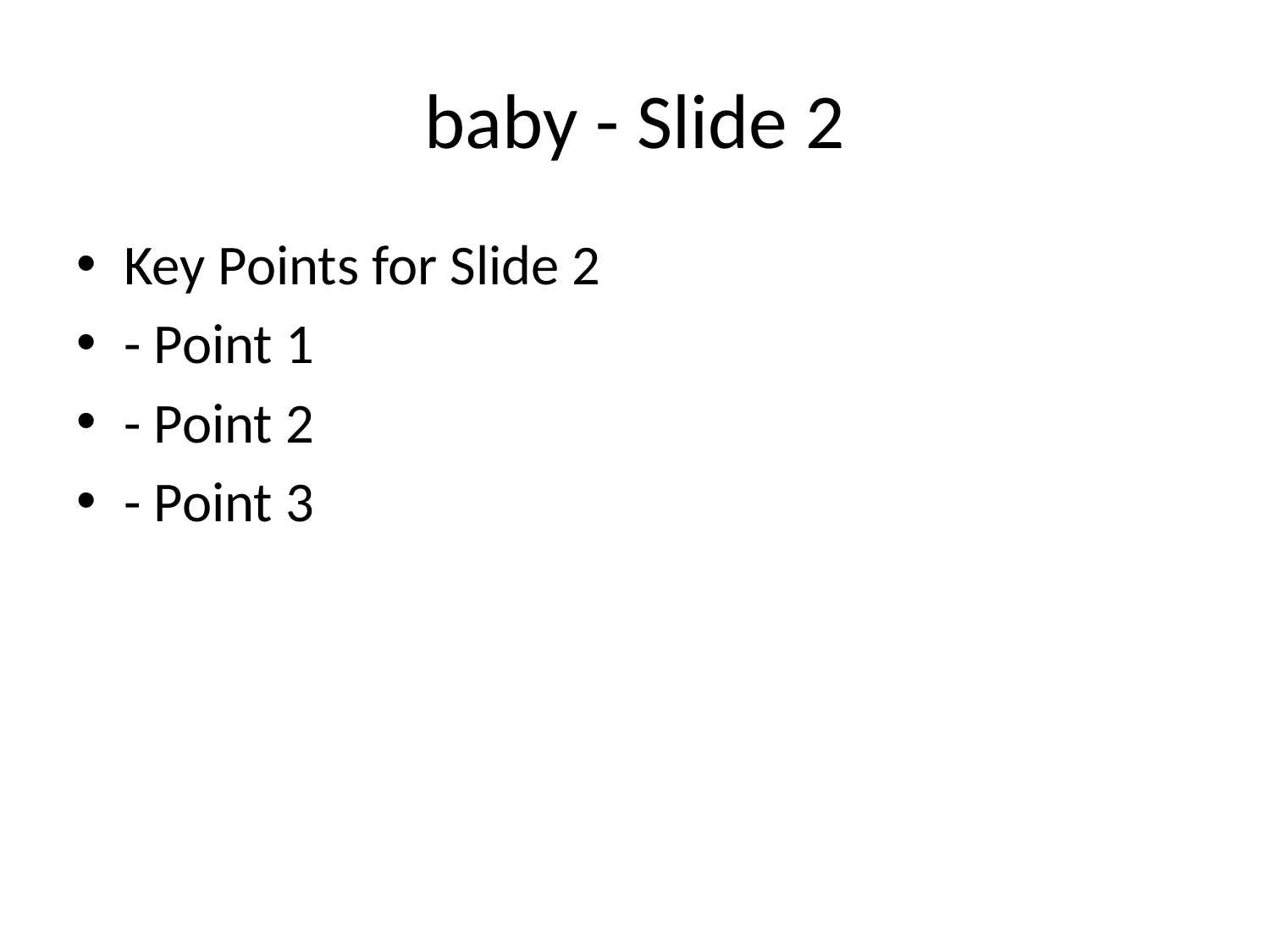

# baby - Slide 2
Key Points for Slide 2
- Point 1
- Point 2
- Point 3